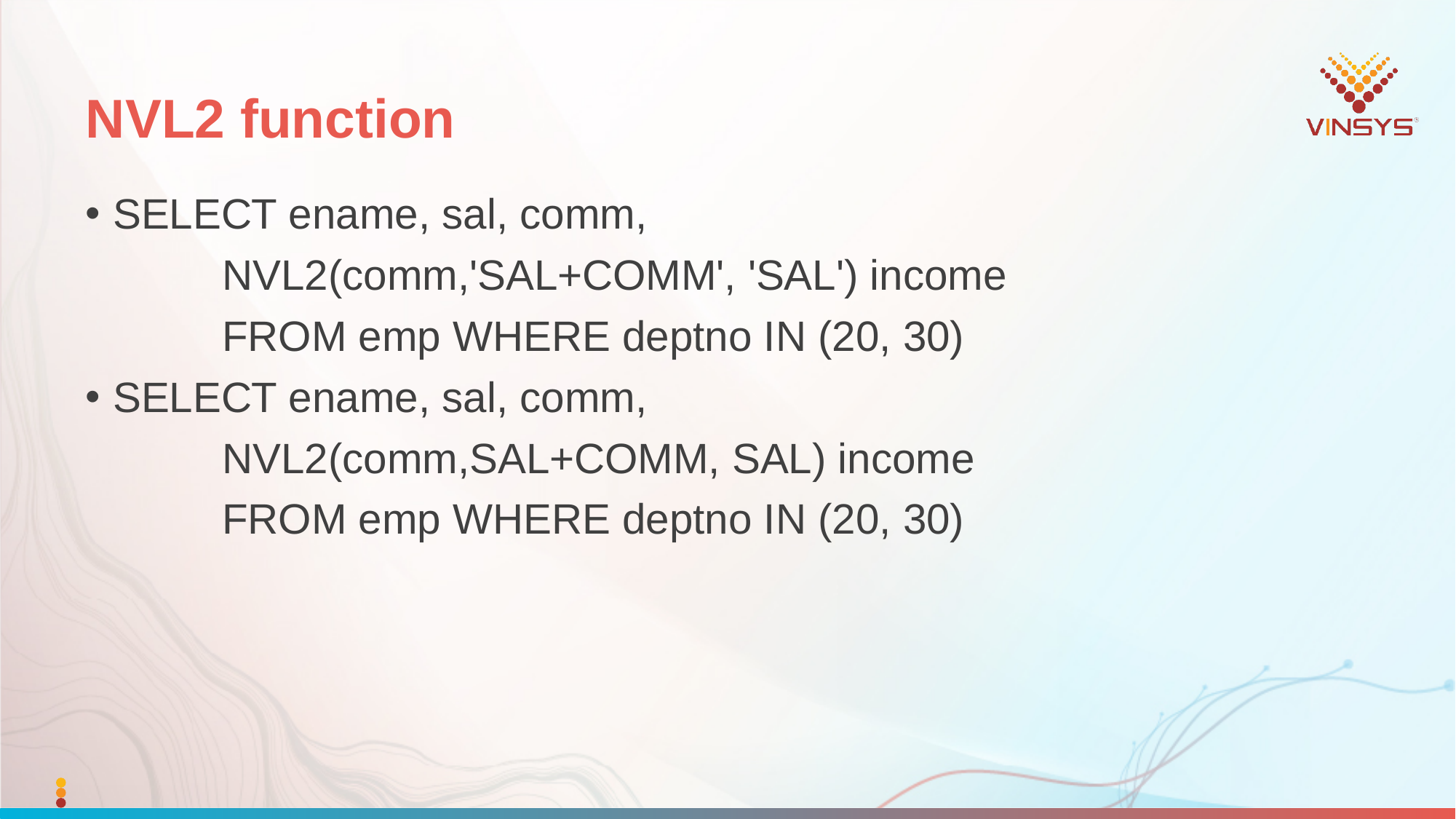

# NVL2 function
SELECT ename, sal, comm,
		NVL2(comm,'SAL+COMM', 'SAL') income
		FROM emp WHERE deptno IN (20, 30)
SELECT ename, sal, comm,
		NVL2(comm,SAL+COMM, SAL) income
		FROM emp WHERE deptno IN (20, 30)